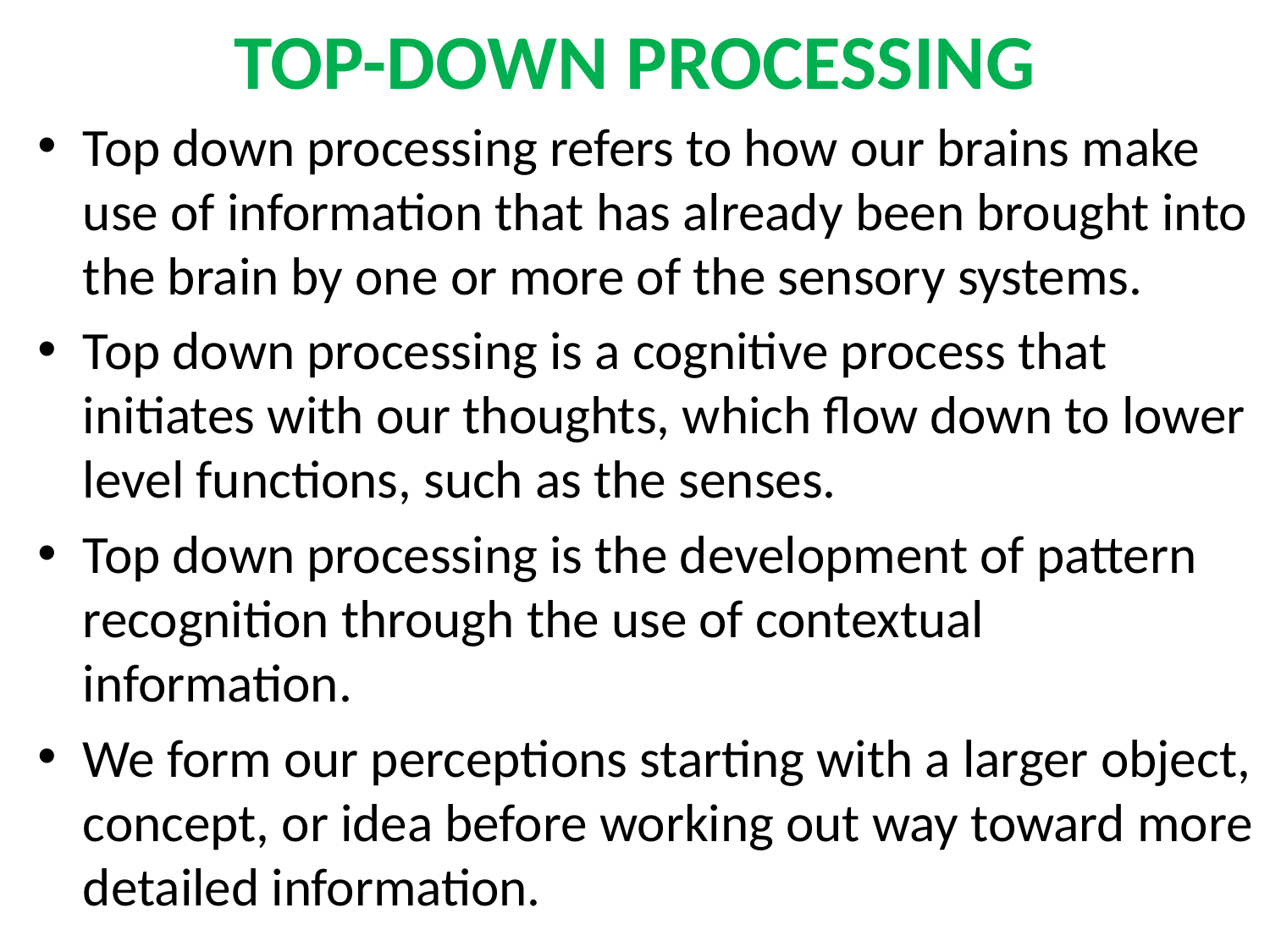

# TOP-DOWN PROCESSING
Top down processing refers to how our brains make use of information that has already been brought into the brain by one or more of the sensory systems.
Top down processing is a cognitive process that initiates with our thoughts, which flow down to lower level functions, such as the senses.
Top down processing is the development of pattern recognition through the use of contextual information.
We form our perceptions starting with a larger object, concept, or idea before working out way toward more detailed information.